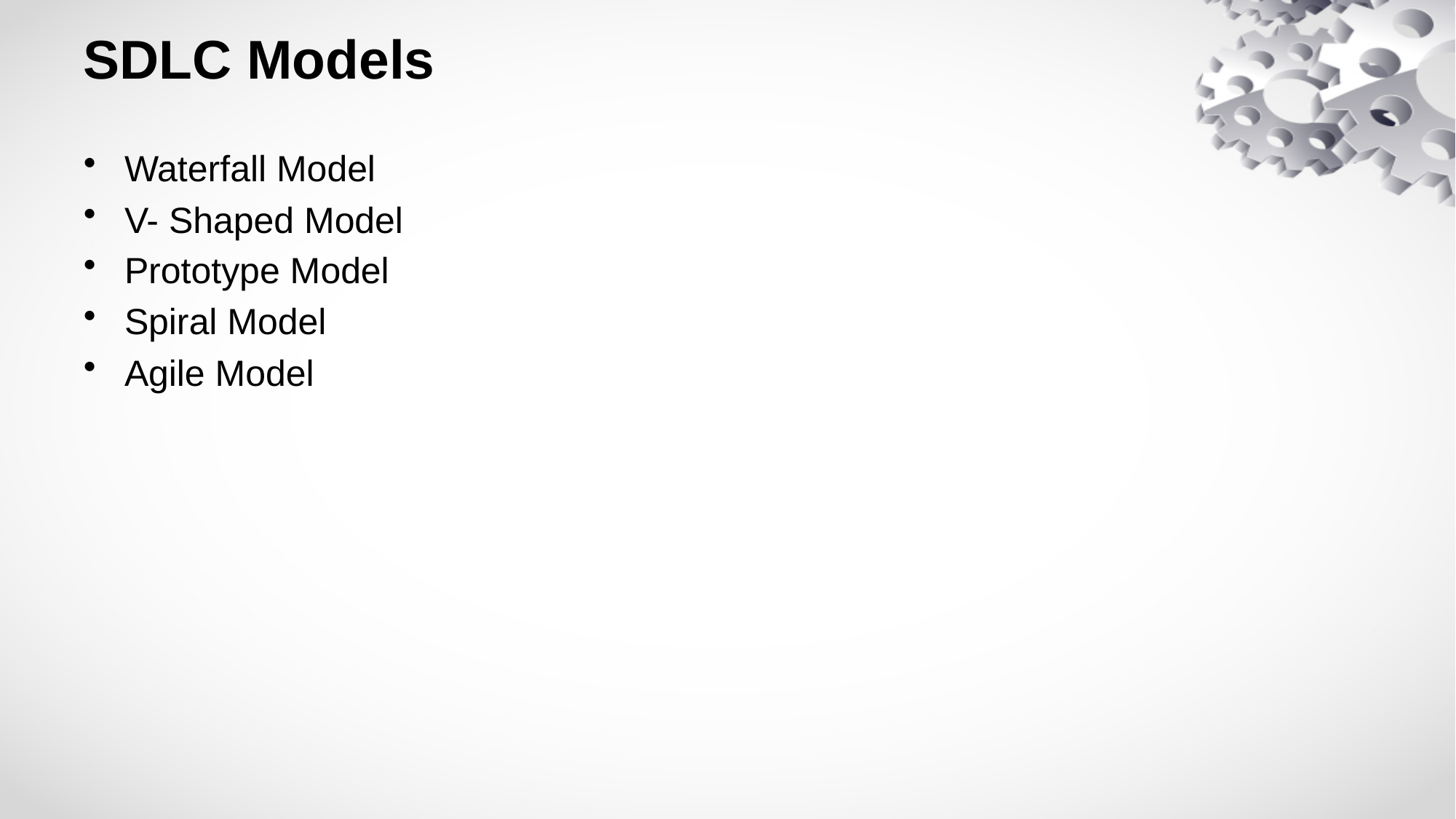

# SDLC Models
Waterfall Model
V- Shaped Model
Prototype Model
Spiral Model
Agile Model